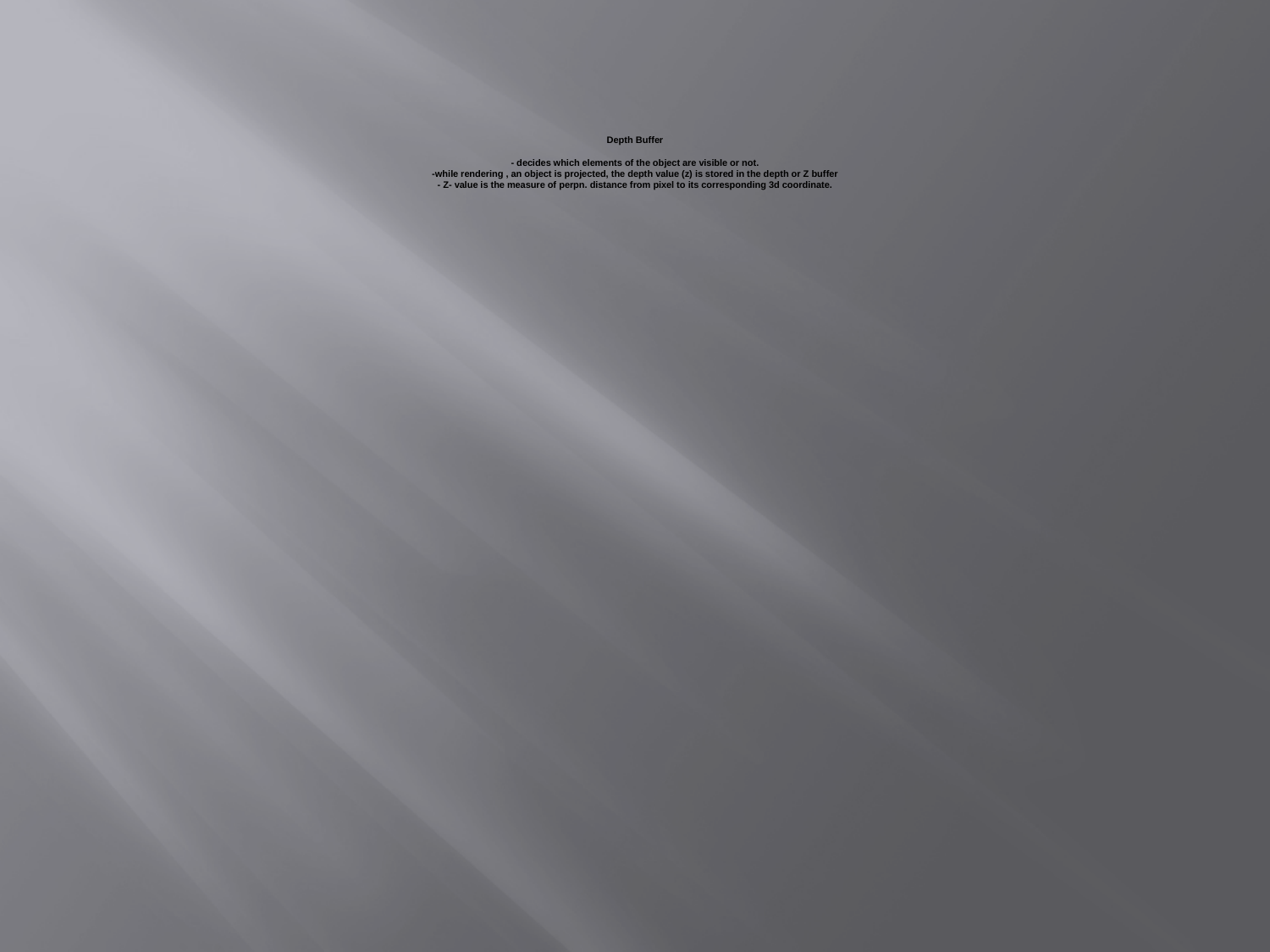

# Depth Buffer - decides which elements of the object are visible or not. -while rendering , an object is projected, the depth value (z) is stored in the depth or Z buffer - Z- value is the measure of perpn. distance from pixel to its corresponding 3d coordinate.